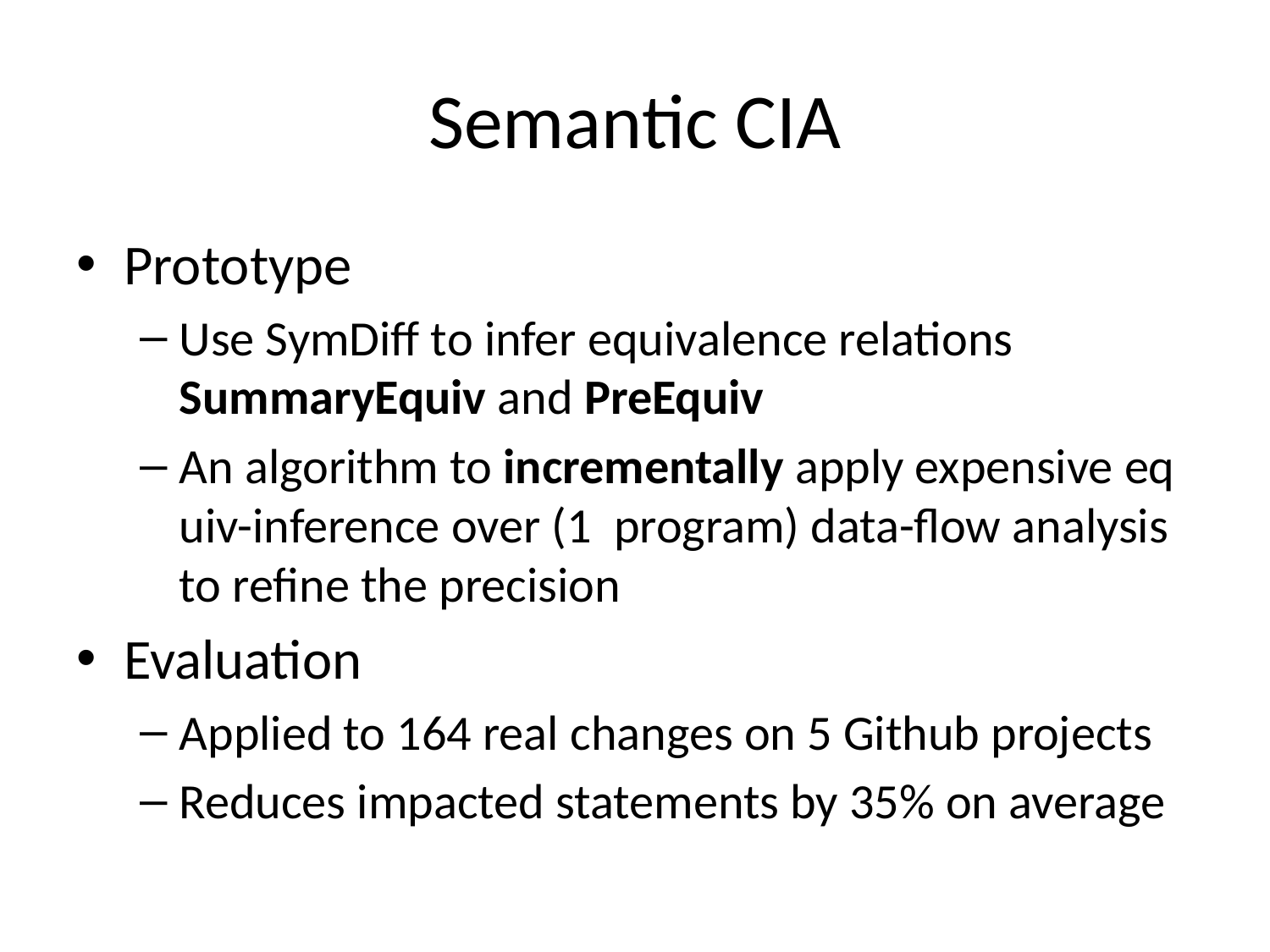

# Semantic CIA
Prototype
Use SymDiff to infer equivalence relations SummaryEquiv and PreEquiv
An algorithm to incrementally apply expensive eq uiv-inference over (1  program) data-flow analysis to refine the precision
Evaluation
Applied to 164 real changes on 5 Github projects
Reduces impacted statements by 35% on average